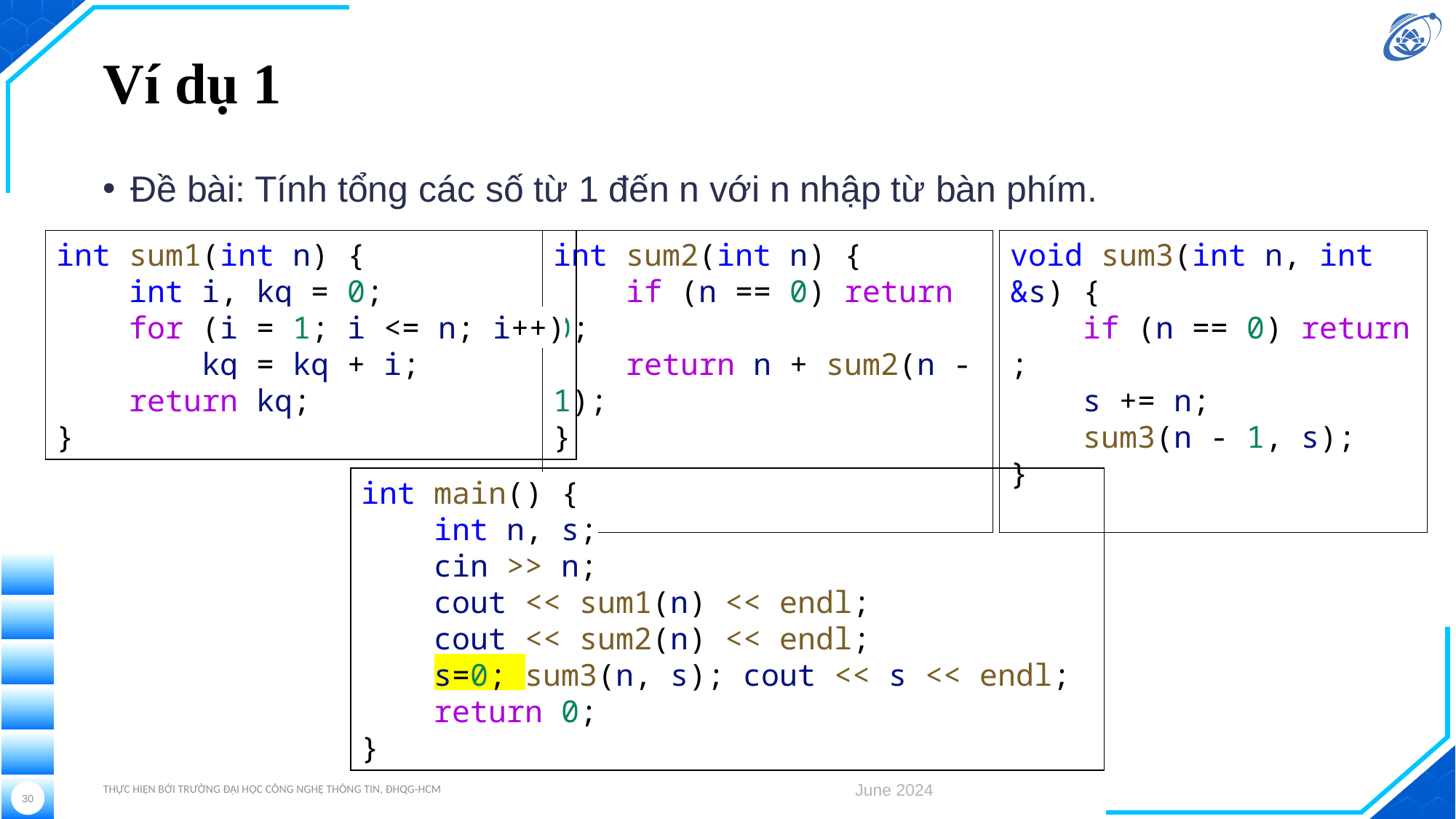

# Ví dụ 1
Đề bài: Tính tổng các số từ 1 đến n với n nhập từ bàn phím.
int sum1(int n) {
    int i, kq = 0;
    for (i = 1; i <= n; i++)
        kq = kq + i;
    return kq;
}
int sum2(int n) {
    if (n == 0) return 0;
    return n + sum2(n - 1);
}

void sum3(int n, int &s) {
    if (n == 0) return ;
    s += n;
    sum3(n - 1, s);
}

int main() {
    int n, s;
    cin >> n;
    cout << sum1(n) << endl;
    cout << sum2(n) << endl;
    s=0; sum3(n, s); cout << s << endl;
    return 0;
}
Thực hiện bởi Trường Đại học Công nghệ Thông tin, ĐHQG-HCM
June 2024
30